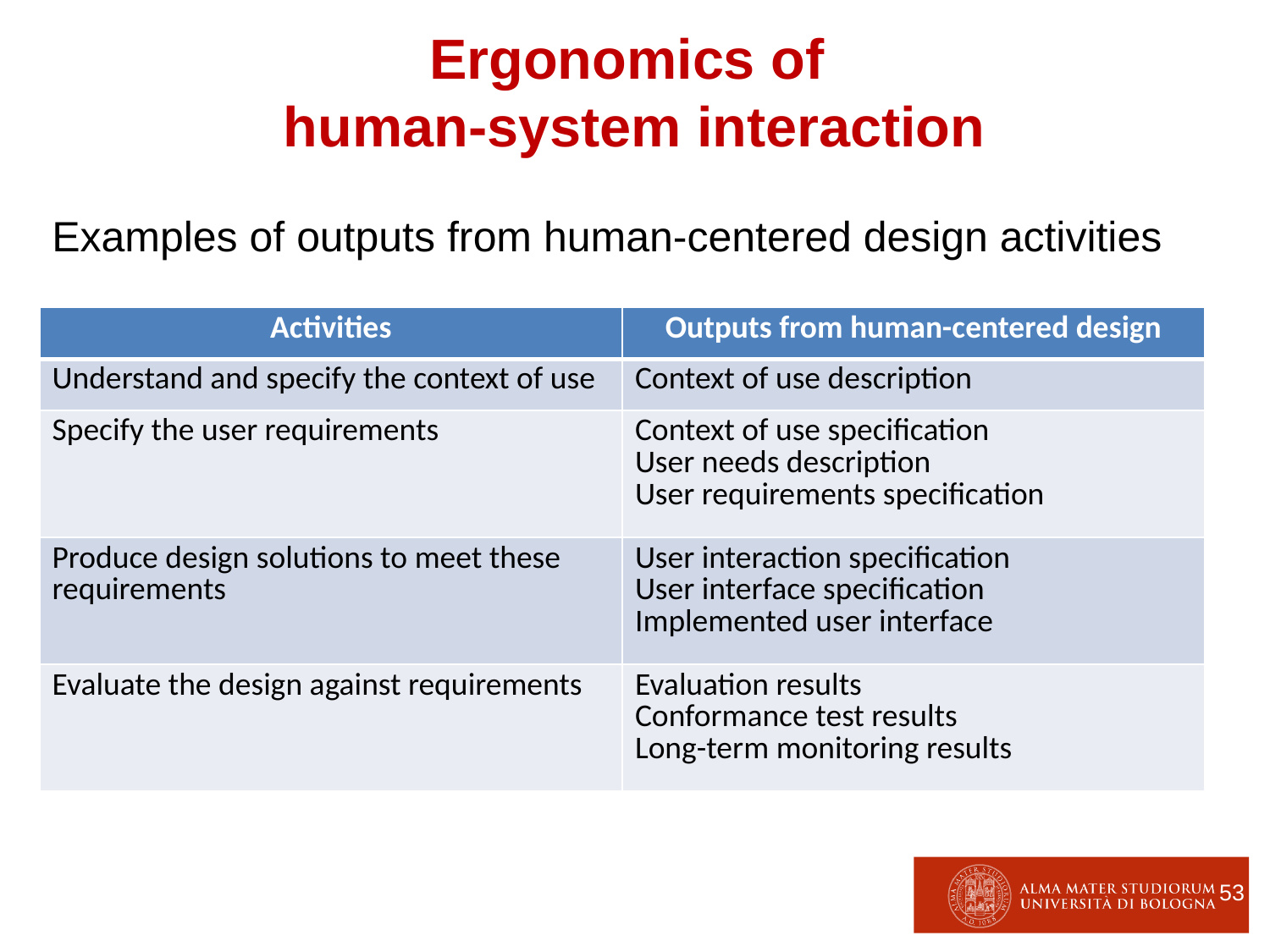

Ergonomics of
human-system interaction

Examples of outputs from human-centered design activities

| Activities | Outputs from human-centered design |
| --- | --- |
| Understand and specify the context of use | Context of use description |
| Specify the user requirements | Context of use specification User needs description User requirements specification |
| Produce design solutions to meet these requirements | User interaction specification User interface specification Implemented user interface |
| Evaluate the design against requirements | Evaluation results Conformance test results Long-term monitoring results |
53